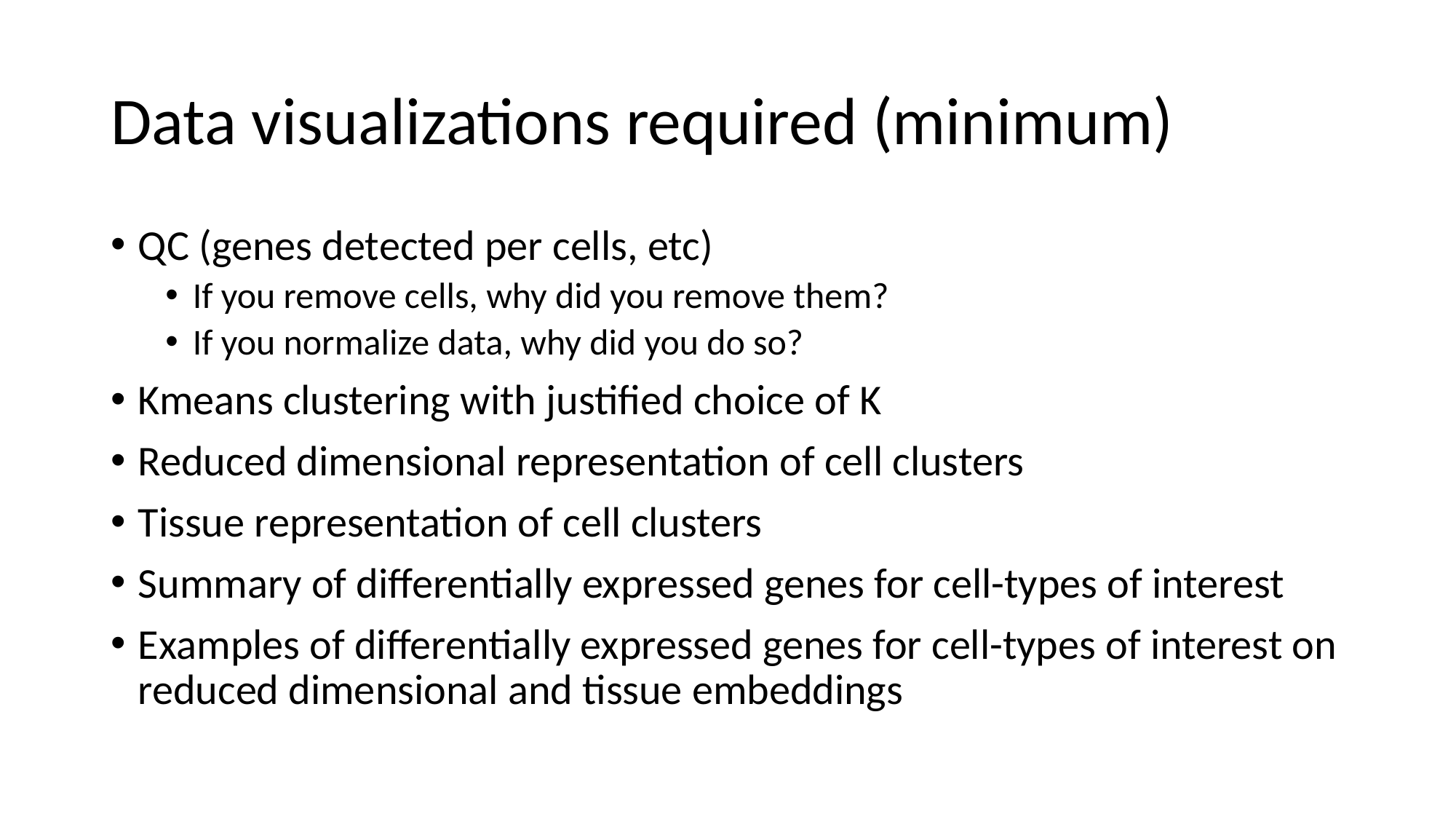

# Data visualizations required (minimum)
QC (genes detected per cells, etc)
If you remove cells, why did you remove them?
If you normalize data, why did you do so?
Kmeans clustering with justified choice of K
Reduced dimensional representation of cell clusters
Tissue representation of cell clusters
Summary of differentially expressed genes for cell-types of interest
Examples of differentially expressed genes for cell-types of interest on reduced dimensional and tissue embeddings